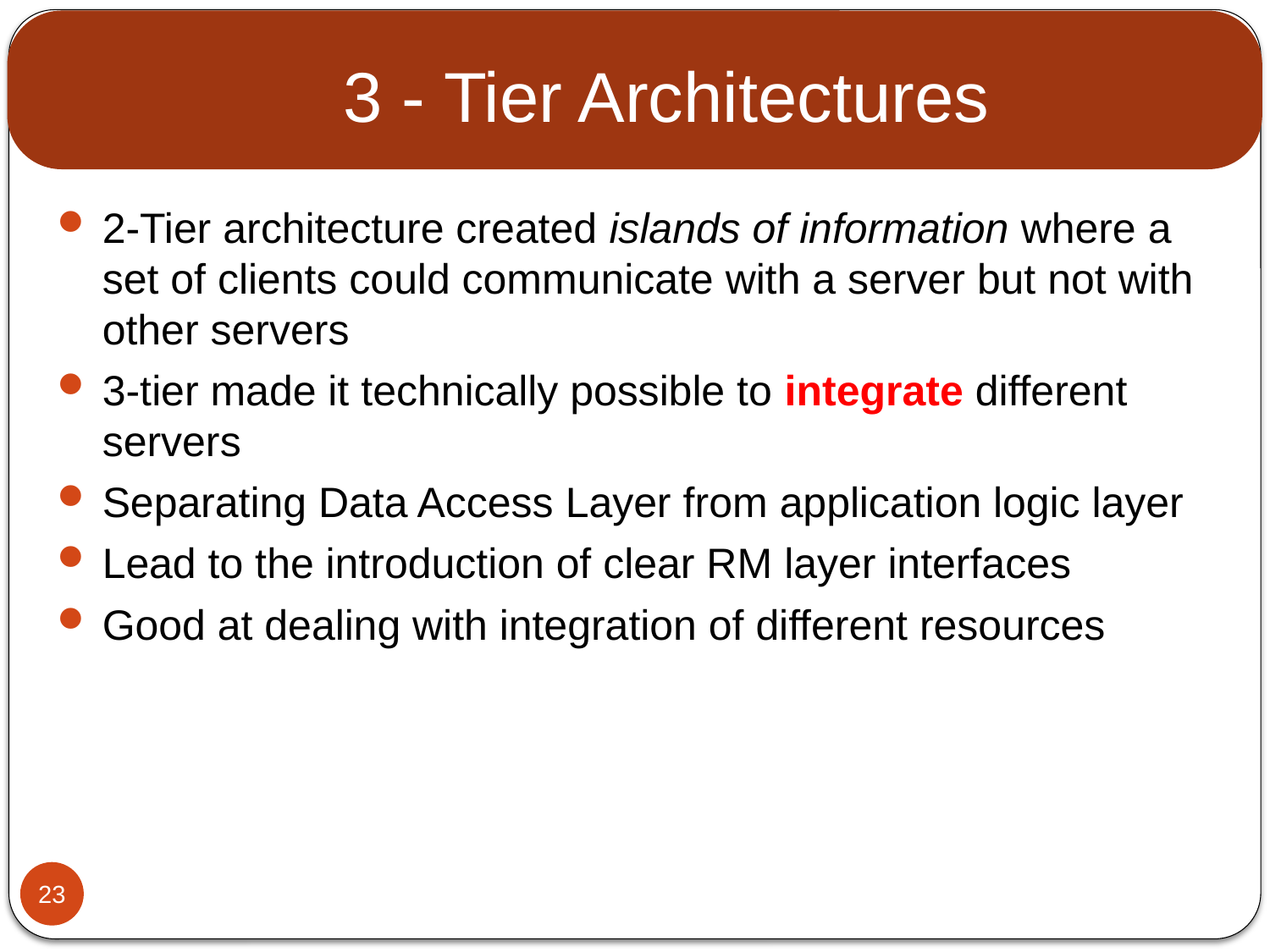

# 3 - Tier Architectures
2-Tier architecture created islands of information where a set of clients could communicate with a server but not with other servers
3-tier made it technically possible to integrate different servers
Separating Data Access Layer from application logic layer
Lead to the introduction of clear RM layer interfaces
Good at dealing with integration of different resources

23